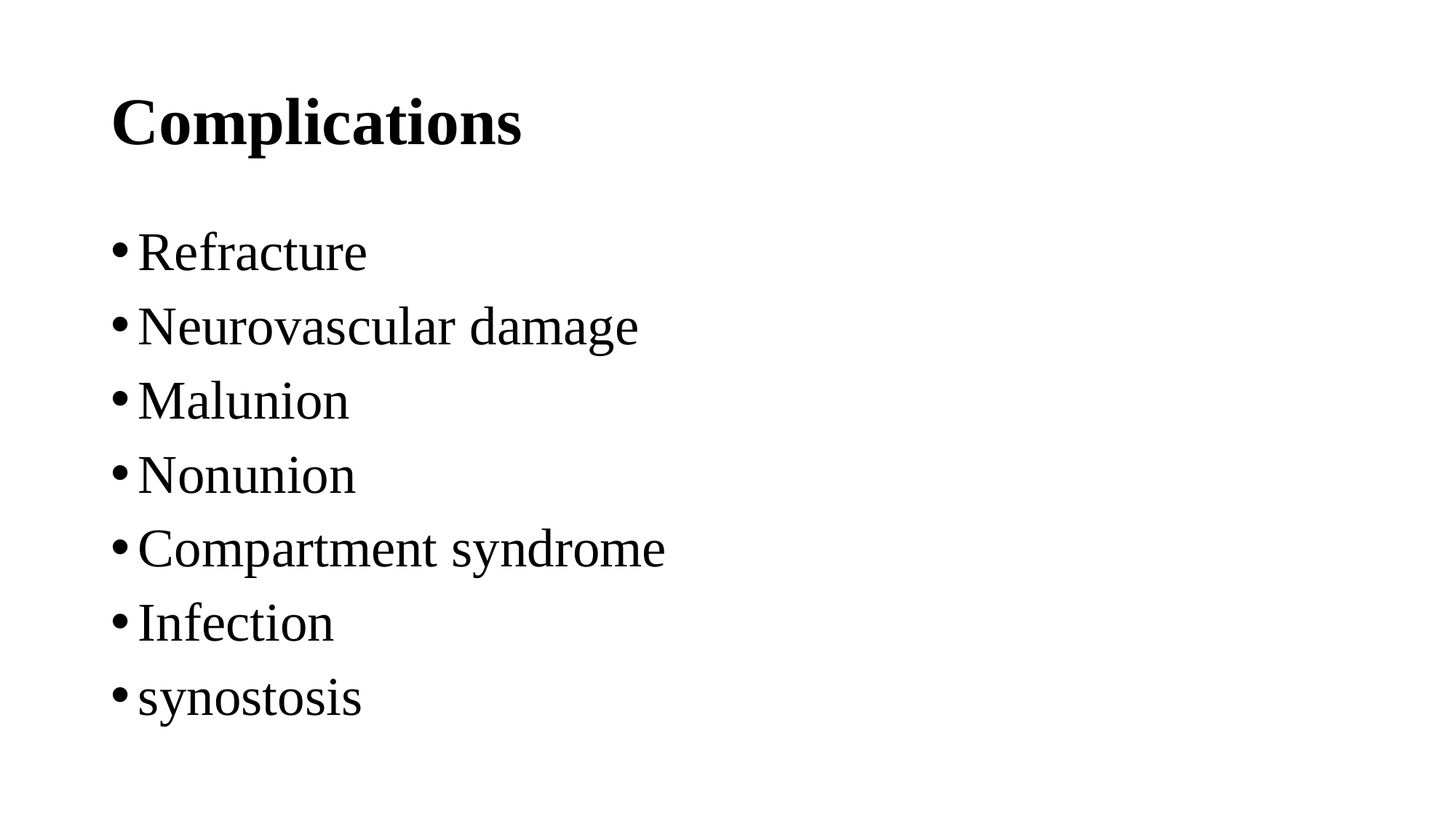

# Complications
Refracture
Neurovascular damage
Malunion
Nonunion
Compartment syndrome
Infection
synostosis